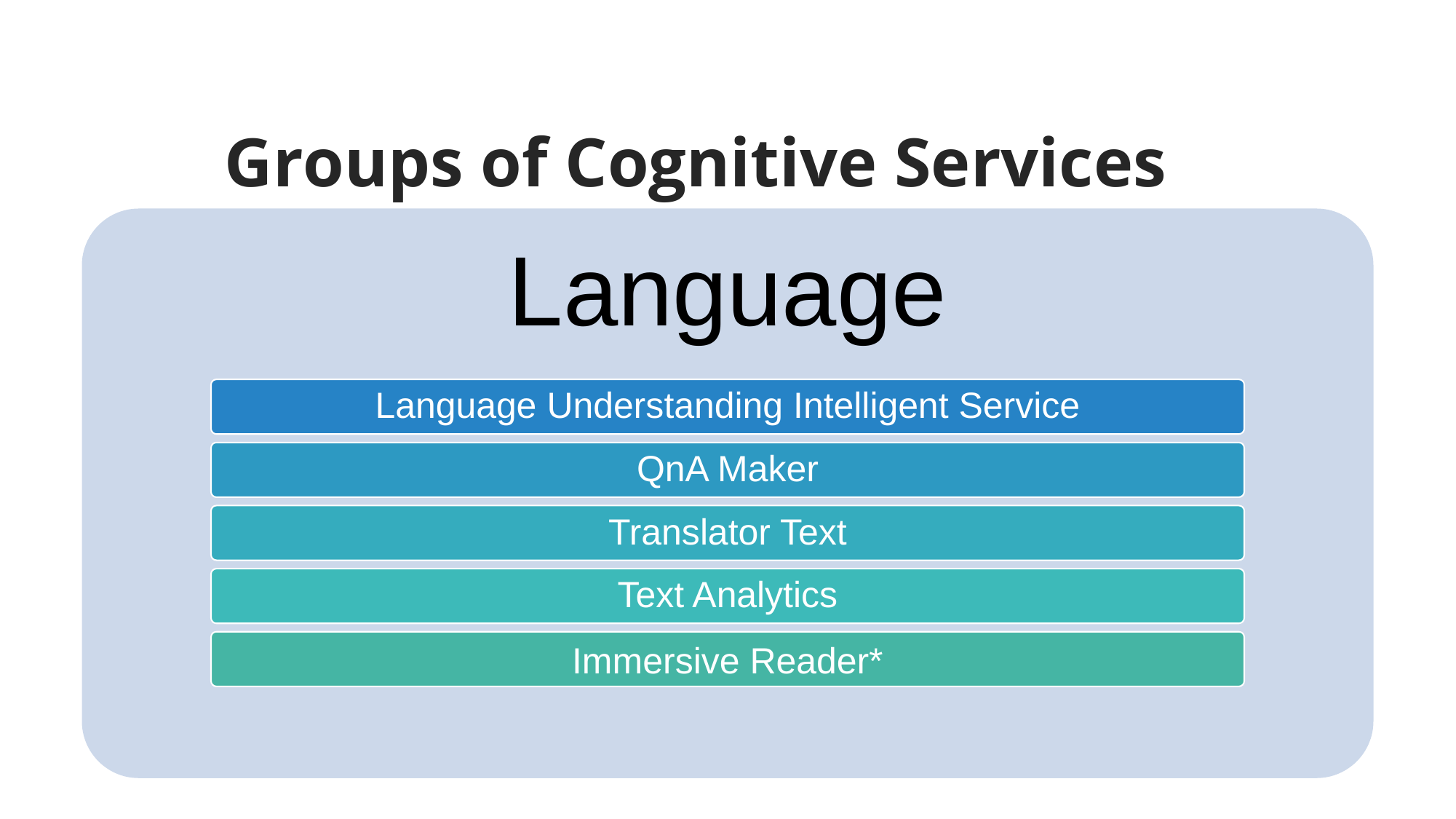

# Groups of Cognitive Services
Language
Language Understanding Intelligent Service
QnA Maker
Translator Text
Text Analytics
Immersive Reader*